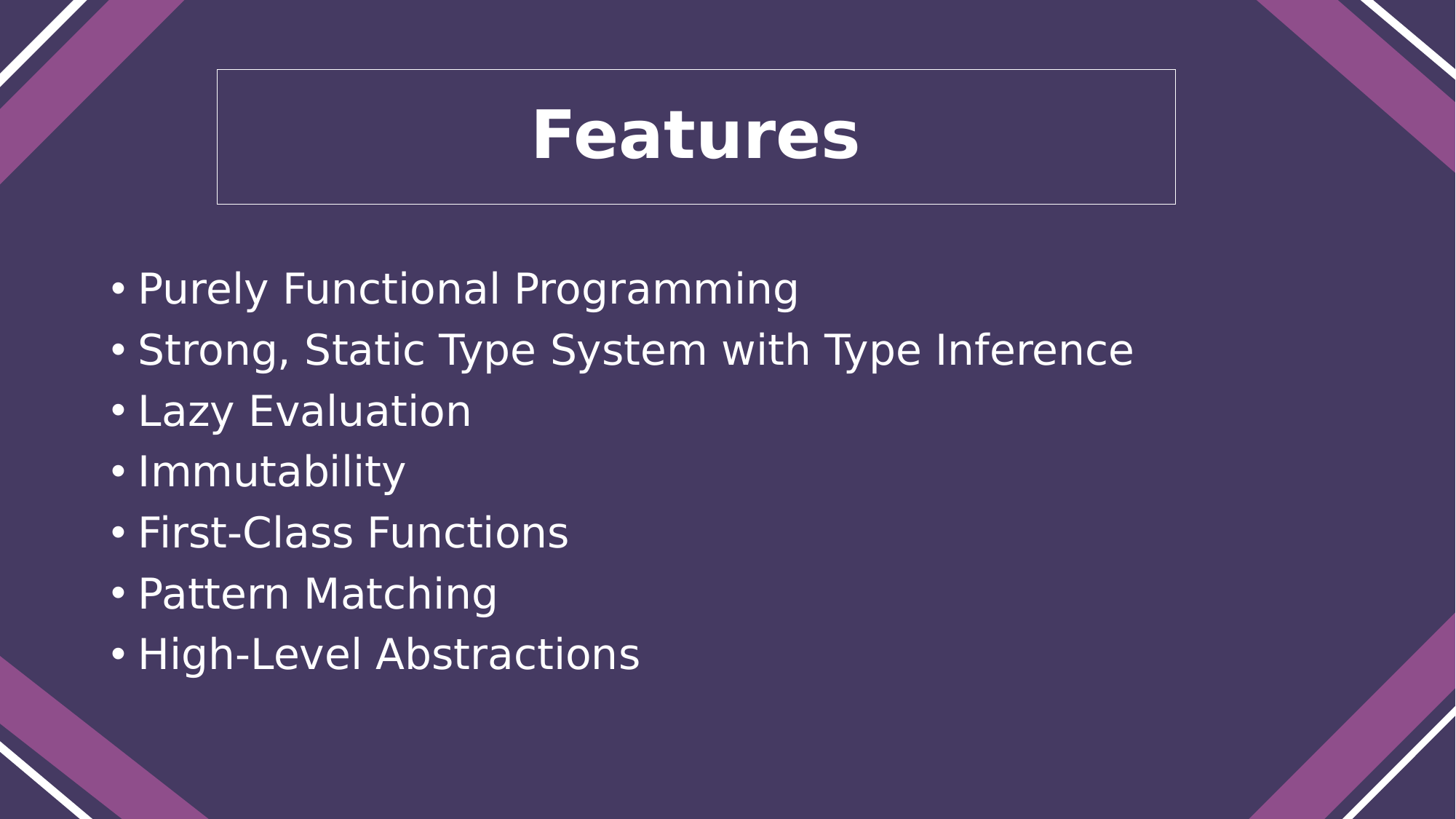

# Features
Purely Functional Programming
Strong, Static Type System with Type Inference
Lazy Evaluation
Immutability
First-Class Functions
Pattern Matching
High-Level Abstractions